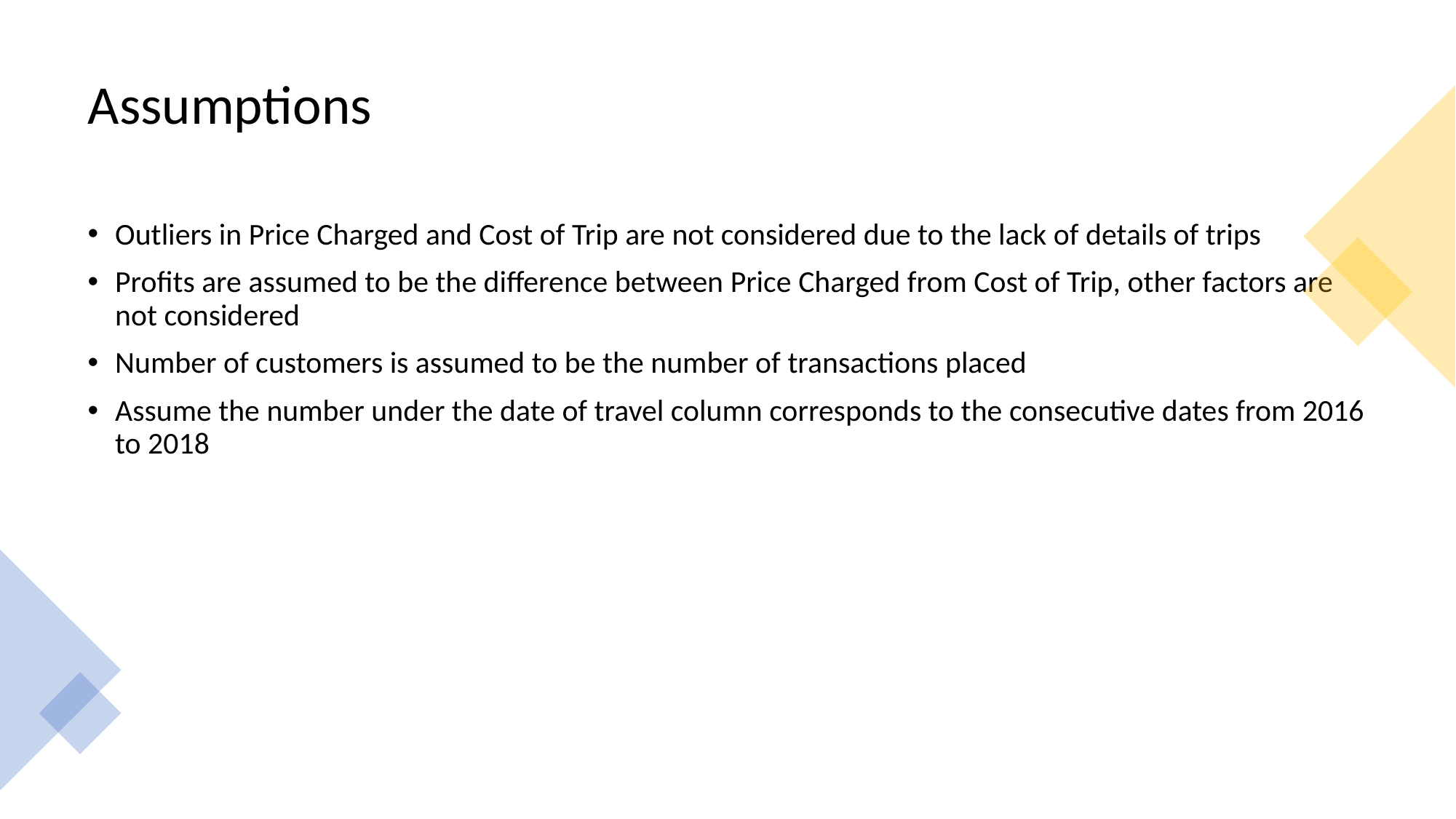

# Assumptions

Outliers in Price Charged and Cost of Trip are not considered due to the lack of details of trips
Profits are assumed to be the difference between Price Charged from Cost of Trip, other factors are not considered
Number of customers is assumed to be the number of transactions placed
Assume the number under the date of travel column corresponds to the consecutive dates from 2016 to 2018